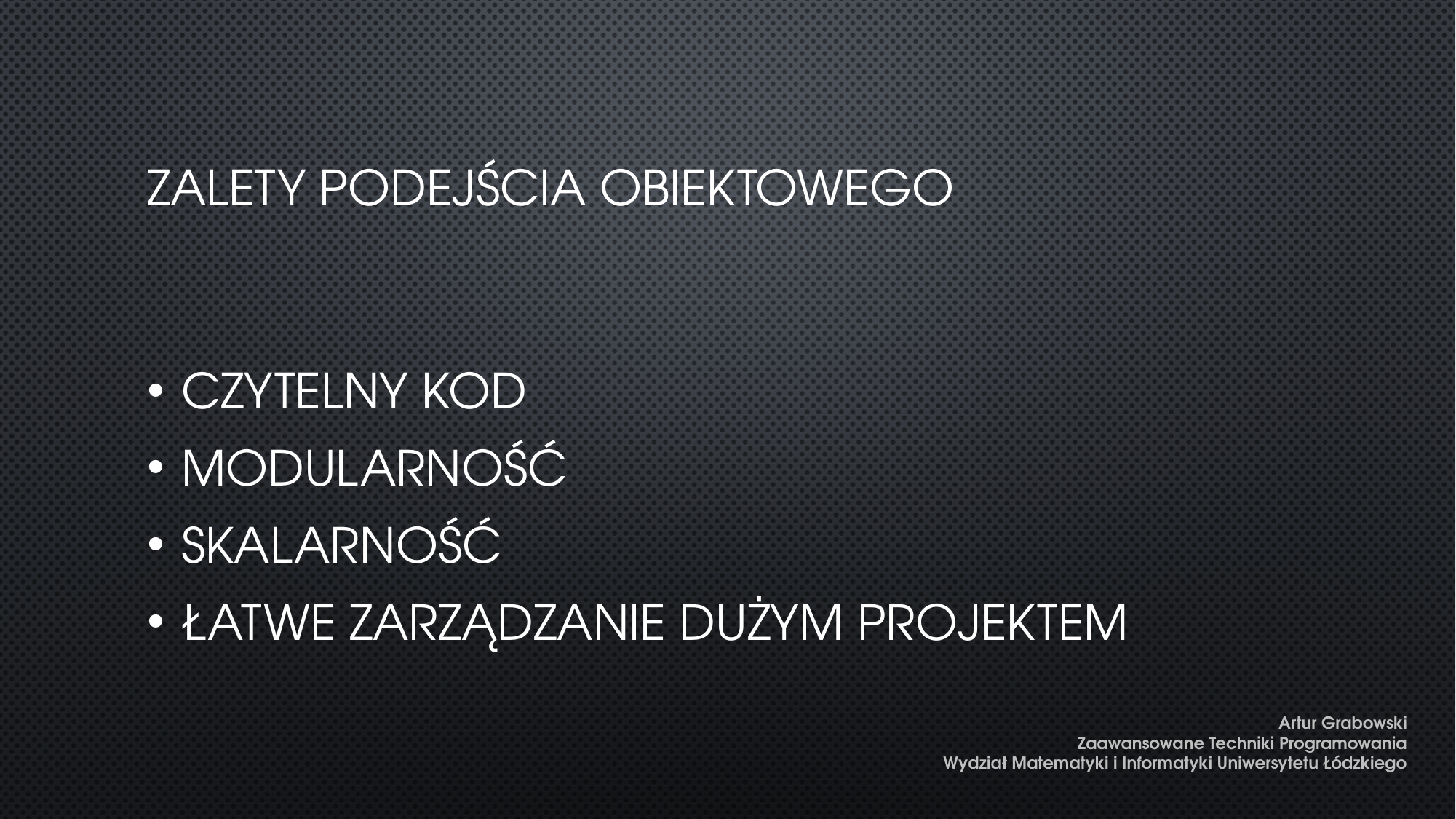

# Zalety podejścia obiektowego
Czytelny kod
Modularność
Skalarność
Łatwe zarządzanie dużym projektem
Artur Grabowski
Zaawansowane Techniki Programowania
Wydział Matematyki i Informatyki Uniwersytetu Łódzkiego